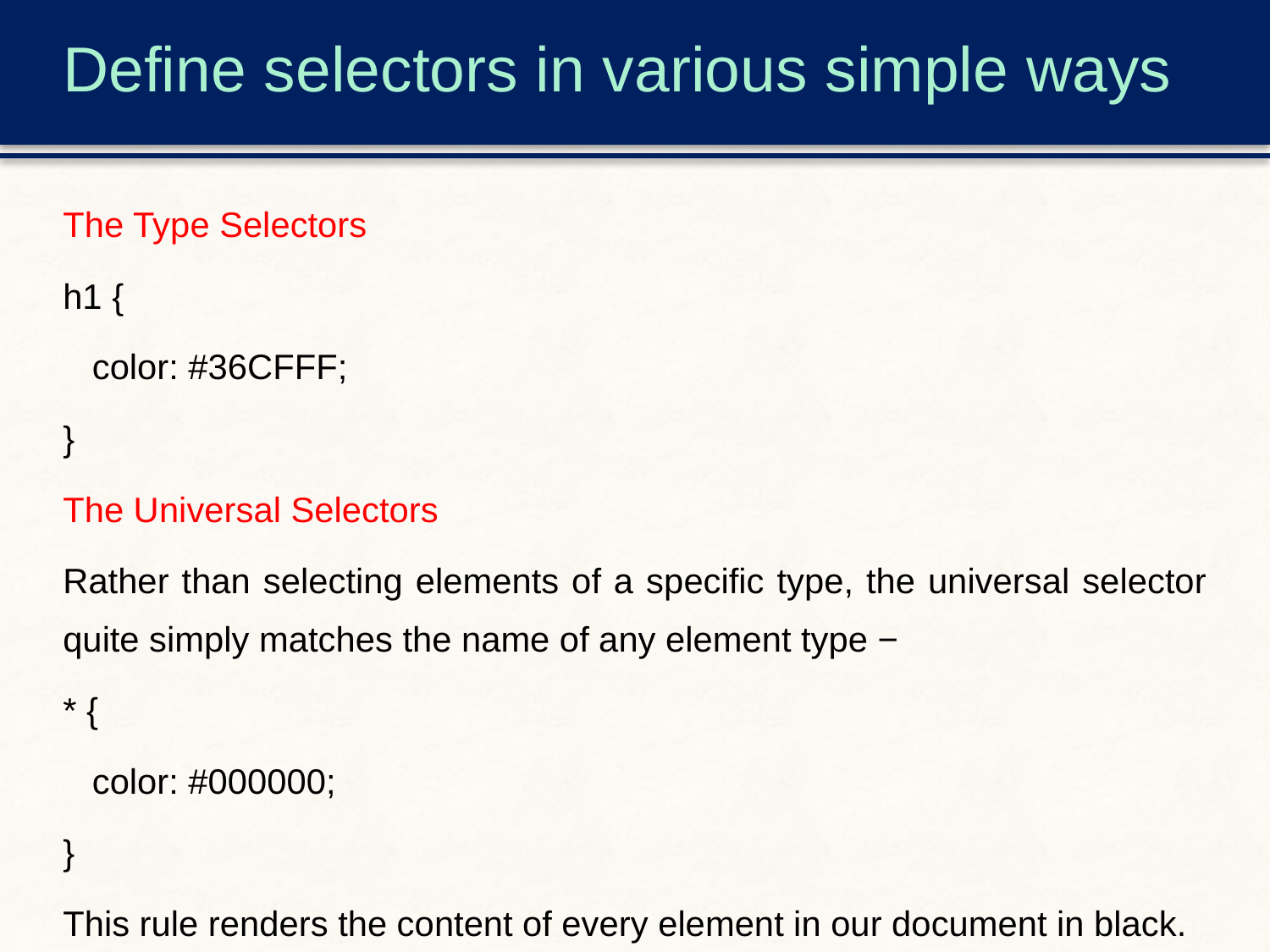

# Define selectors in various simple ways
The Type Selectors
h1 {
   color: #36CFFF;
}
The Universal Selectors
Rather than selecting elements of a specific type, the universal selector quite simply matches the name of any element type −
* {
   color: #000000;
}
This rule renders the content of every element in our document in black.